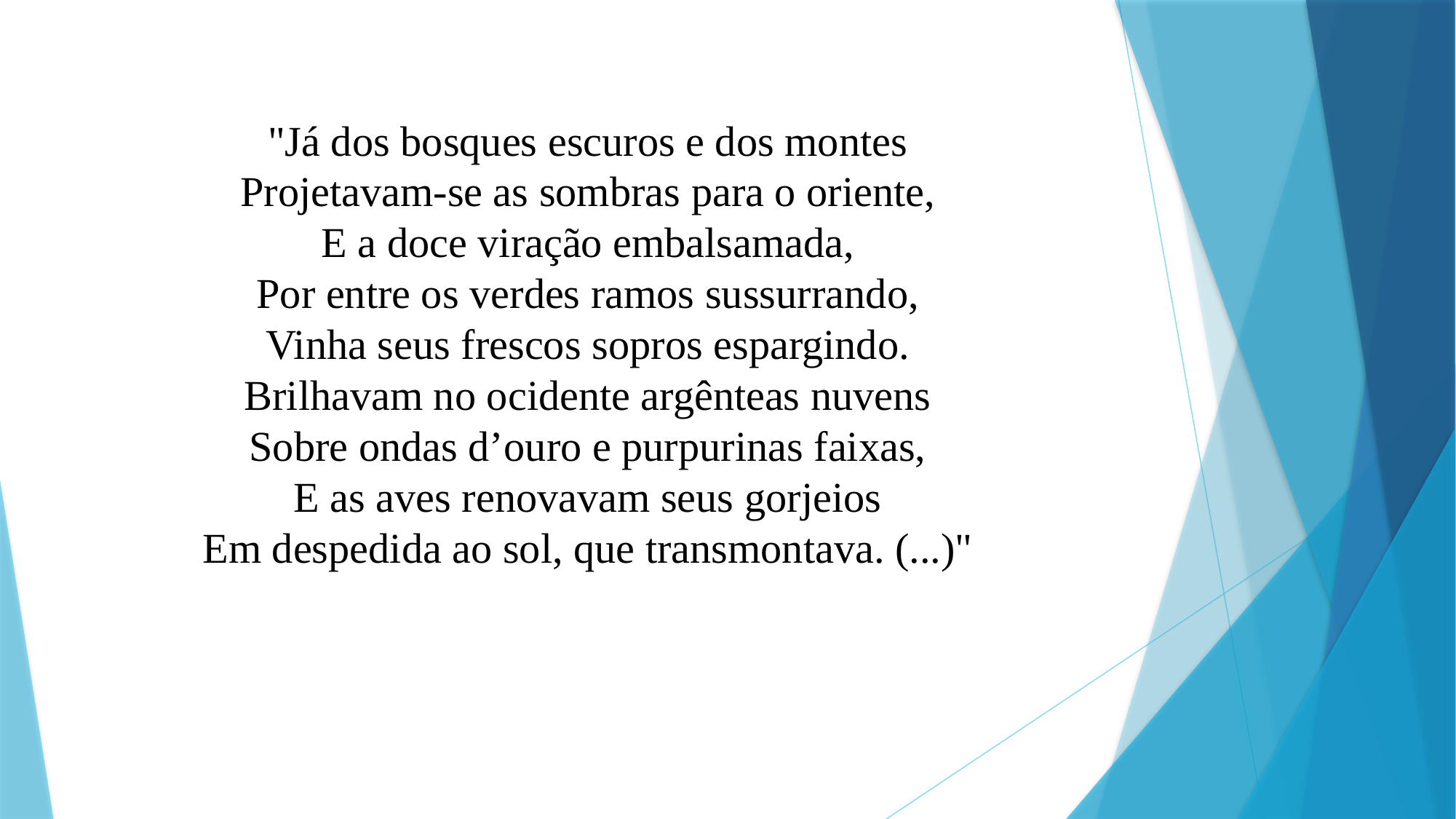

"Já dos bosques escuros e dos montes
Projetavam-se as sombras para o oriente,
E a doce viração embalsamada,
Por entre os verdes ramos sussurrando,
Vinha seus frescos sopros espargindo.
Brilhavam no ocidente argênteas nuvens
Sobre ondas d’ouro e purpurinas faixas,
E as aves renovavam seus gorjeios
Em despedida ao sol, que transmontava. (...)"